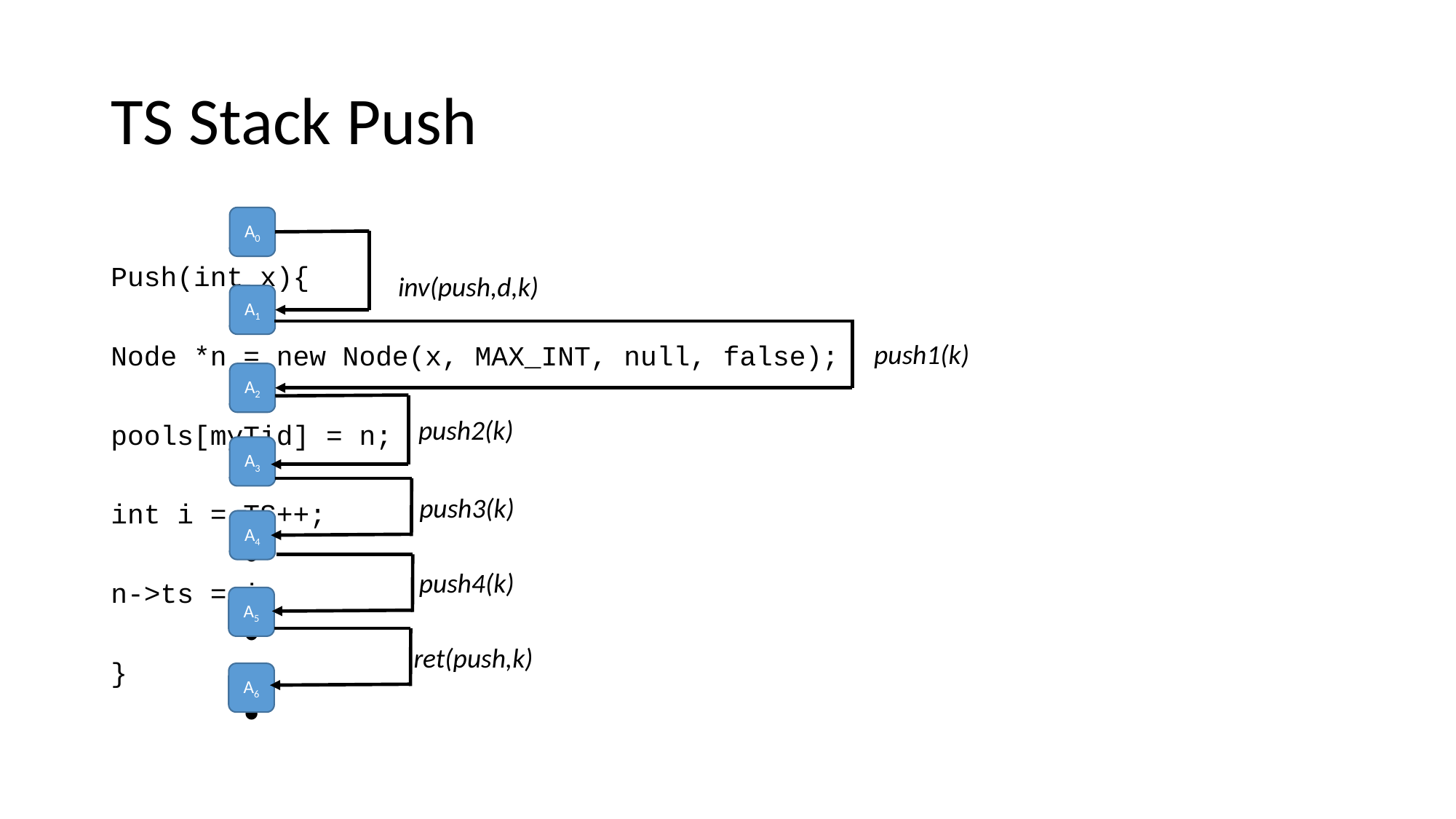

# TS Stack Push
A0
        ●
Push(int x){
        ●
Node *n = new Node(x, MAX_INT, null, false);
        ●
pools[myTid] = n;
        ●
int i = TS++;
        ●
n->ts = i;
        ●
}
        ●

inv(push,d,k)
A1
push1(k)
A2
push2(k)
A3
push3(k)
A4
push4(k)
A5
ret(push,k)
A6